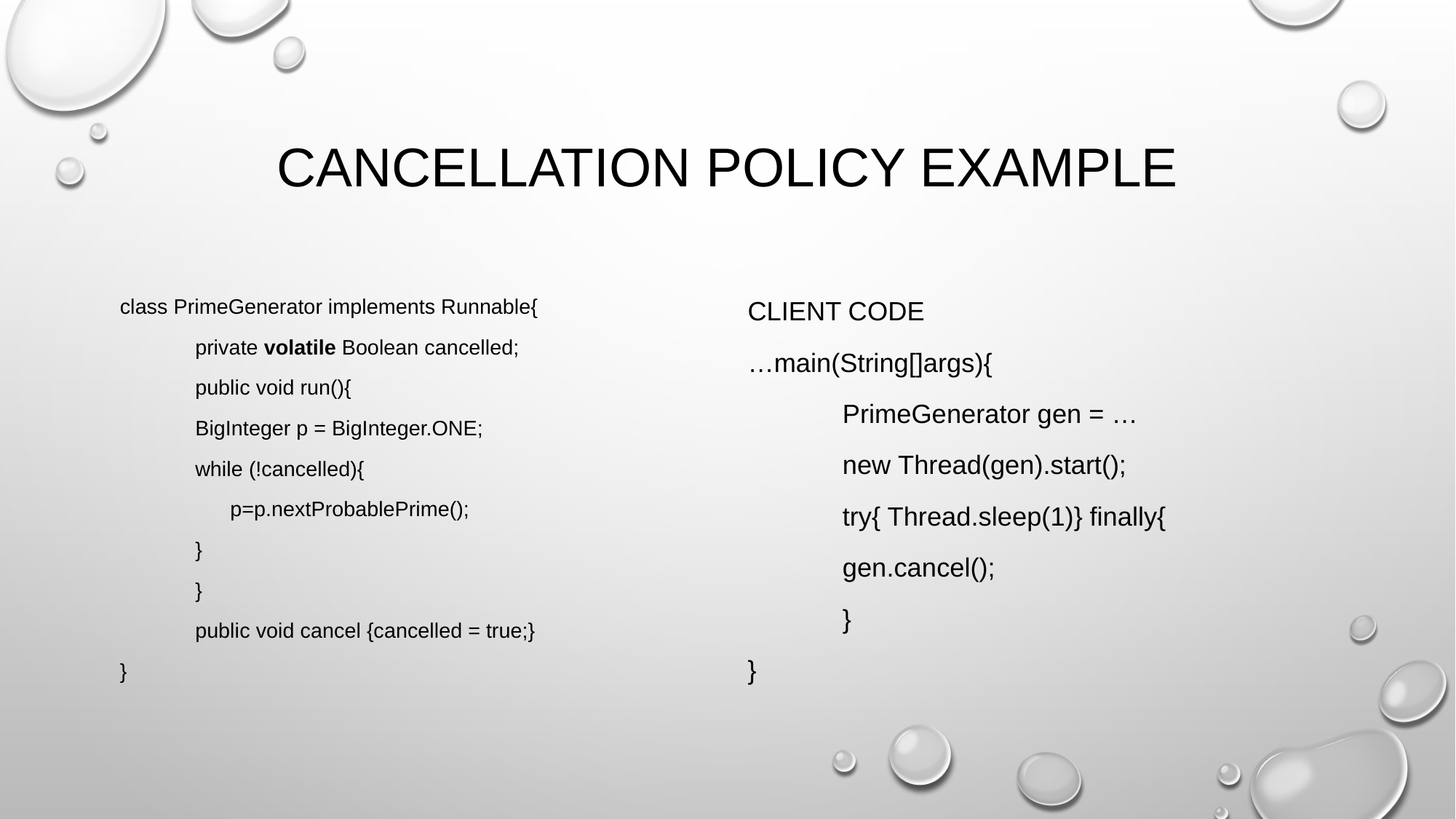

# Cancellation policy example
class PrimeGenerator implements Runnable{
	private volatile Boolean cancelled;
	public void run(){
		BigInteger p = BigInteger.ONE;
		while (!cancelled){
		      p=p.nextProbablePrime();
		}
	}
	public void cancel {cancelled = true;}
}

Client code
…main(String[]args){
	PrimeGenerator gen = …
	new Thread(gen).start();
	try{ Thread.sleep(1)} finally{
		gen.cancel();
	}
}